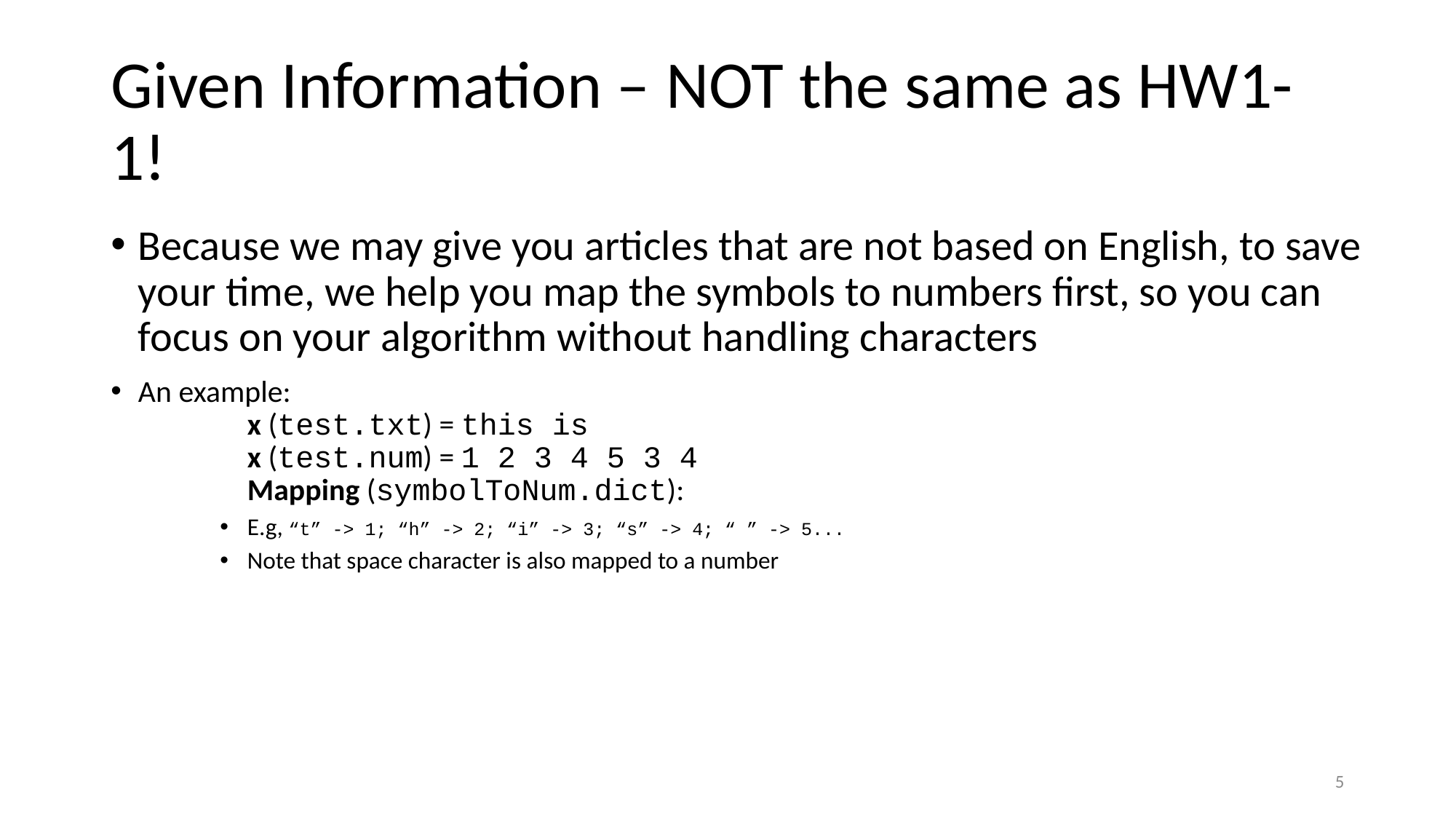

# Given Information – NOT the same as HW1-1!
Because we may give you articles that are not based on English, to save your time, we help you map the symbols to numbers first, so you can focus on your algorithm without handling characters
An example:
	x (test.txt) = this is
	x (test.num) = 1 2 3 4 5 3 4
	Mapping (symbolToNum.dict):
E.g, “t” -> 1; “h” -> 2; “i” -> 3; “s” -> 4; “ ” -> 5...
Note that space character is also mapped to a number

5